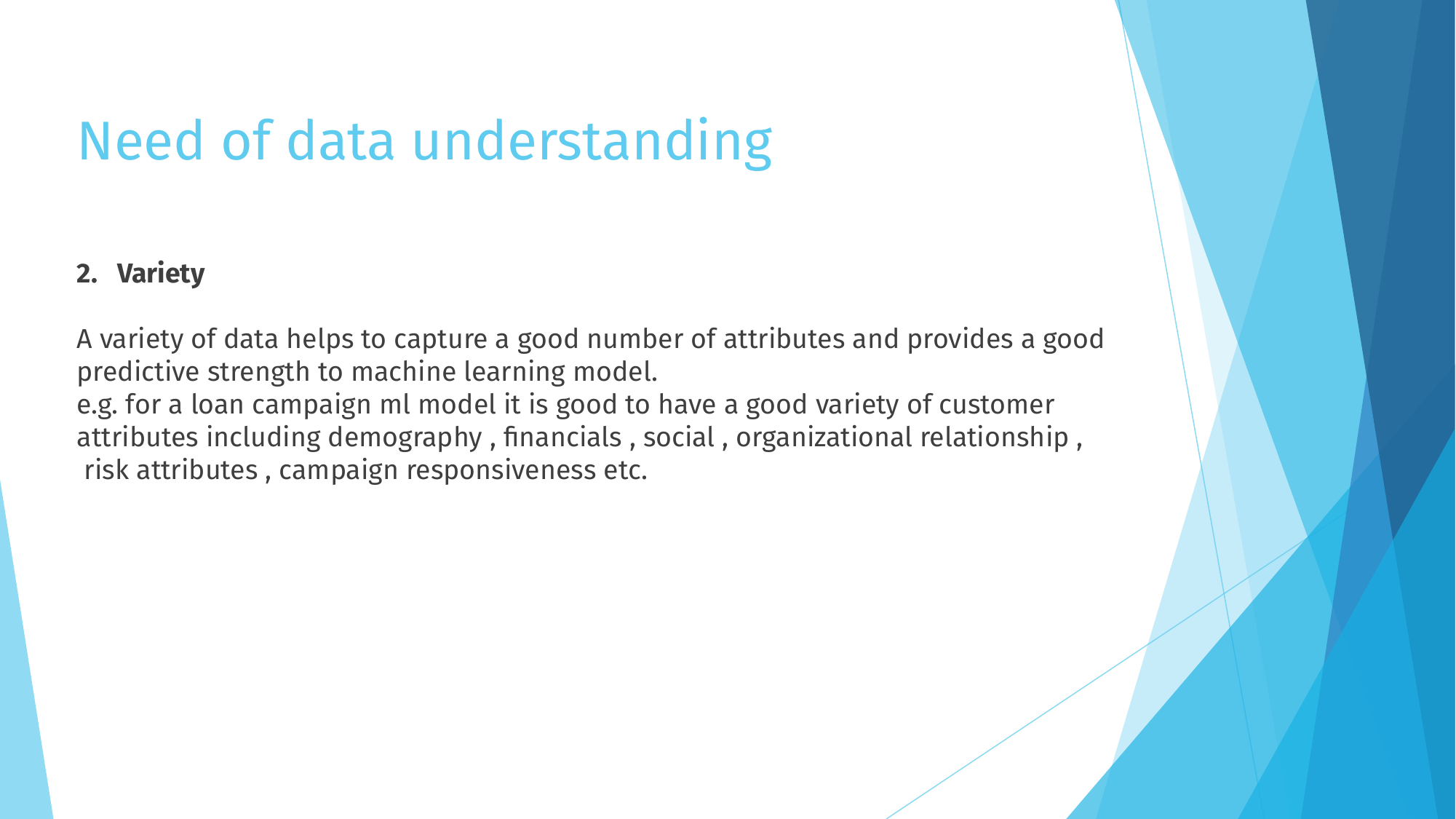

# Need of data understanding
2.   Variety

A variety of data helps to capture a good number of attributes and provides a good
predictive strength to machine learning model.
e.g. for a loan campaign ml model it is good to have a good variety of customer
attributes including demography , financials , social , organizational relationship ,
 risk attributes , campaign responsiveness etc.